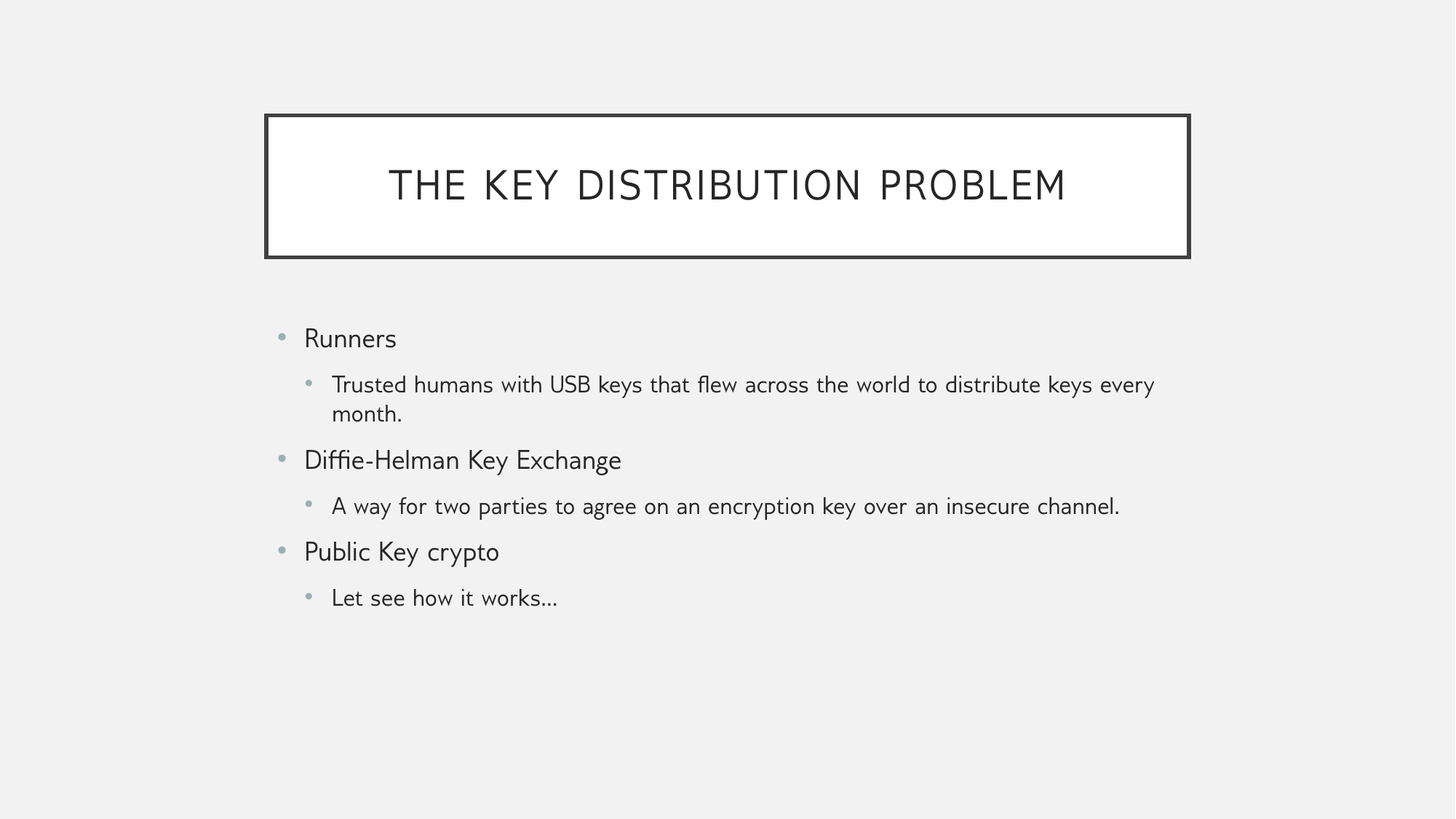

# The key distribution problem
Runners
Trusted humans with USB keys that flew across the world to distribute keys every month.
Diffie-Helman Key Exchange
A way for two parties to agree on an encryption key over an insecure channel.
Public Key crypto
Let see how it works…